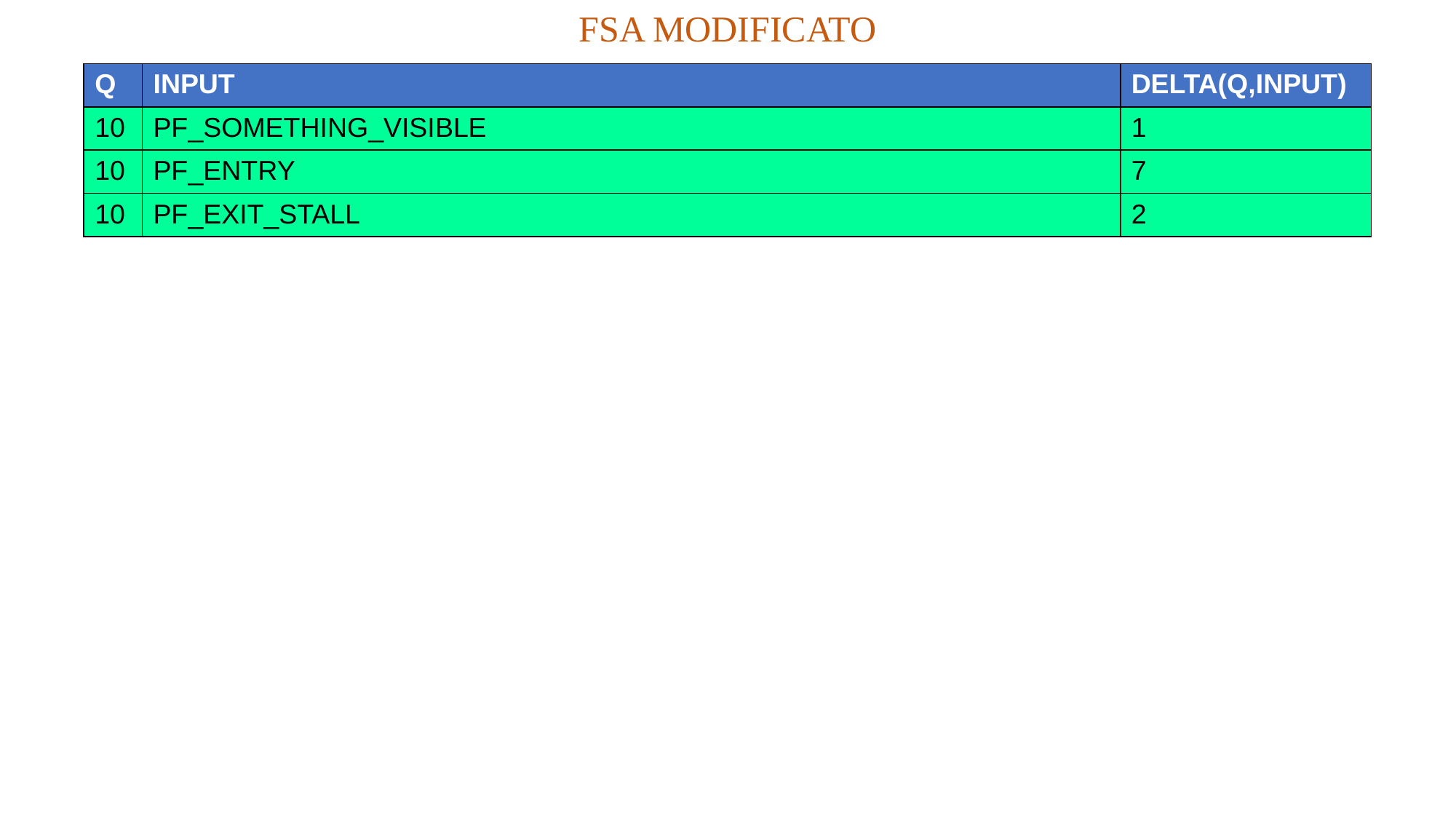

FSA MODIFICATO
| Q | INPUT | DELTA(Q,INPUT) |
| --- | --- | --- |
| 10 | PF\_SOMETHING\_VISIBLE | 1 |
| 10 | PF\_ENTRY | 7 |
| 10 | PF\_EXIT\_STALL | 2 |